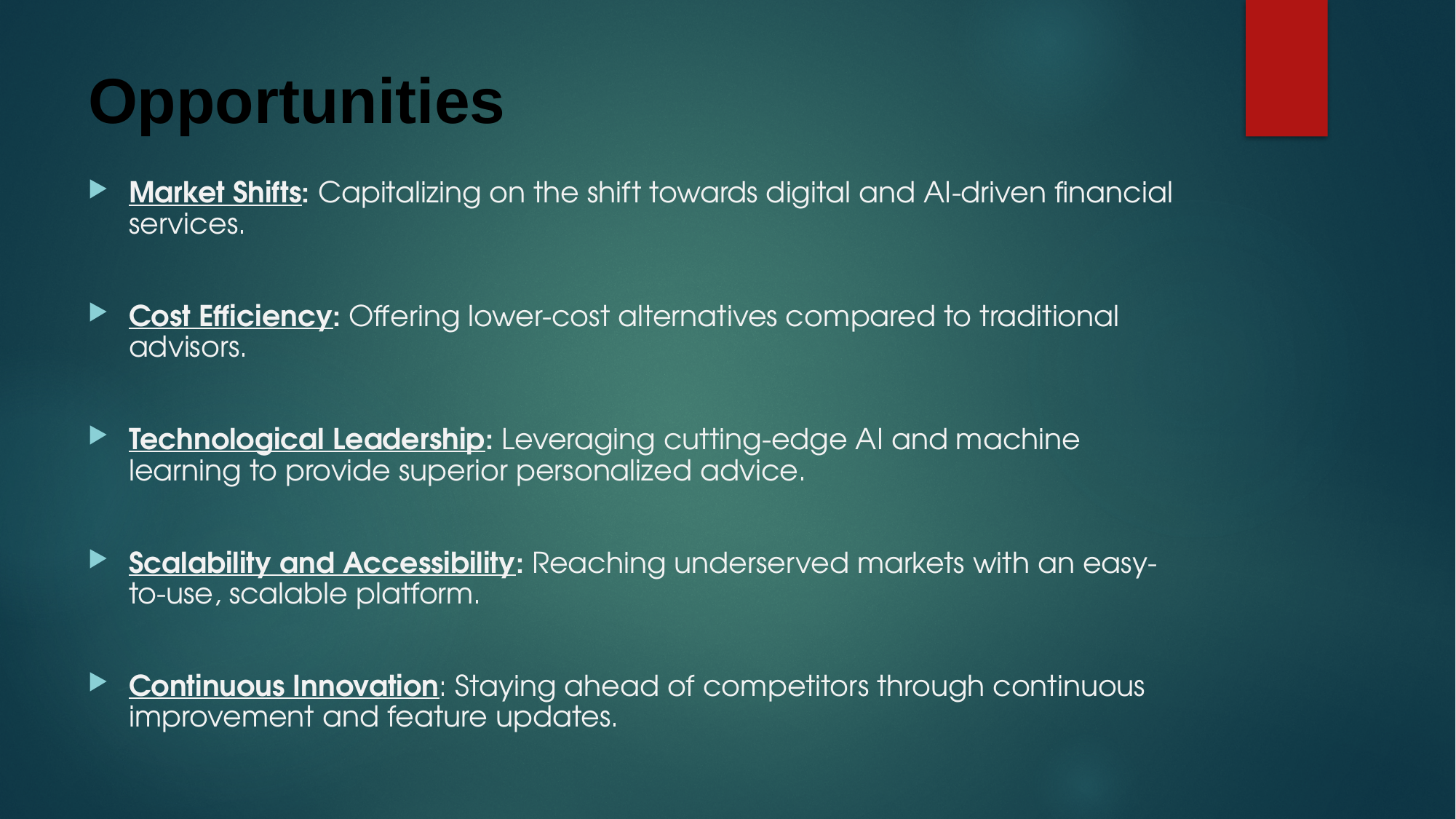

# Opportunities
Market Shifts: Capitalizing on the shift towards digital and AI-driven financial services.

Cost Efficiency: Offering lower-cost alternatives compared to traditional advisors.

Technological Leadership: Leveraging cutting-edge AI and machine learning to provide superior personalized advice.

Scalability and Accessibility: Reaching underserved markets with an easy-to-use, scalable platform.

Continuous Innovation: Staying ahead of competitors through continuous improvement and feature updates.